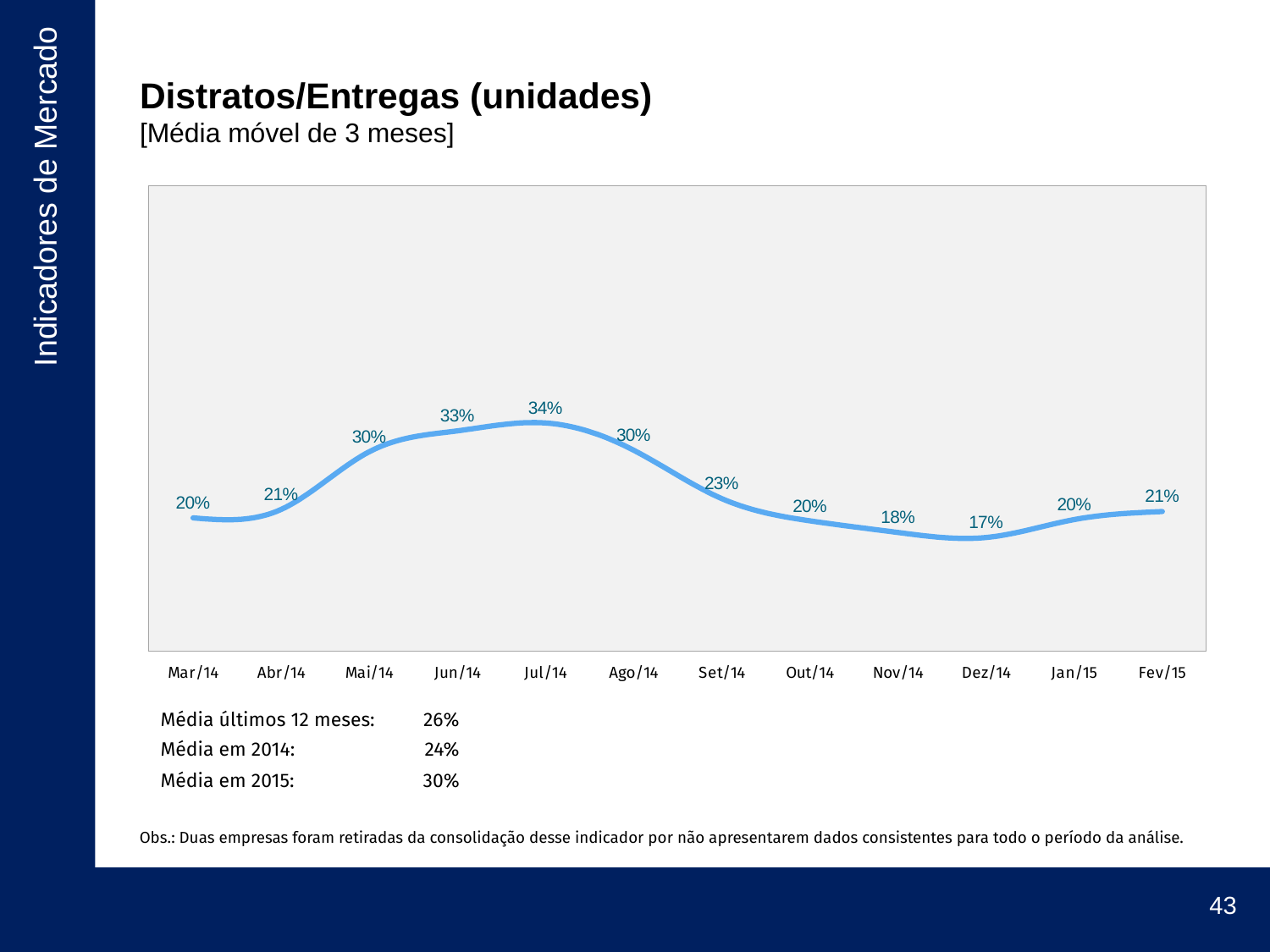

# Distratos/Entregas (unidades) [Média móvel de 3 meses]

[unsupported chart]

| Média últimos 12 meses: | 26% |
| --- | --- |
| Média em 2014: | 24% |
| Média em 2015: | 30% |
Obs.: Duas empresas foram retiradas da consolidação desse indicador por não apresentarem dados consistentes para todo o período da análise.
43